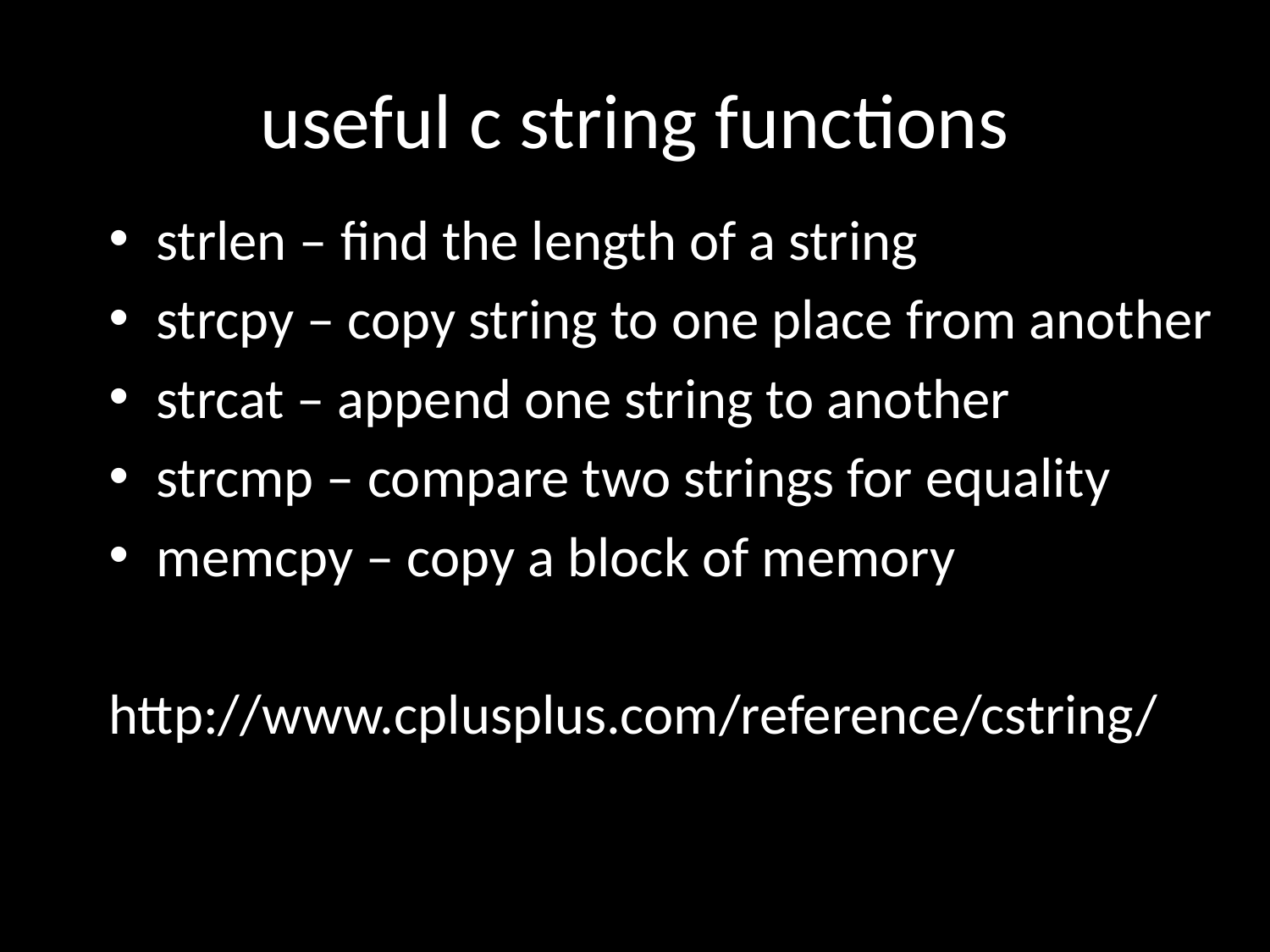

# useful c string functions

strlen – find the length of a string
strcpy – copy string to one place from another
strcat – append one string to another
strcmp – compare two strings for equality
memcpy – copy a block of memory

http://www.cplusplus.com/reference/cstring/